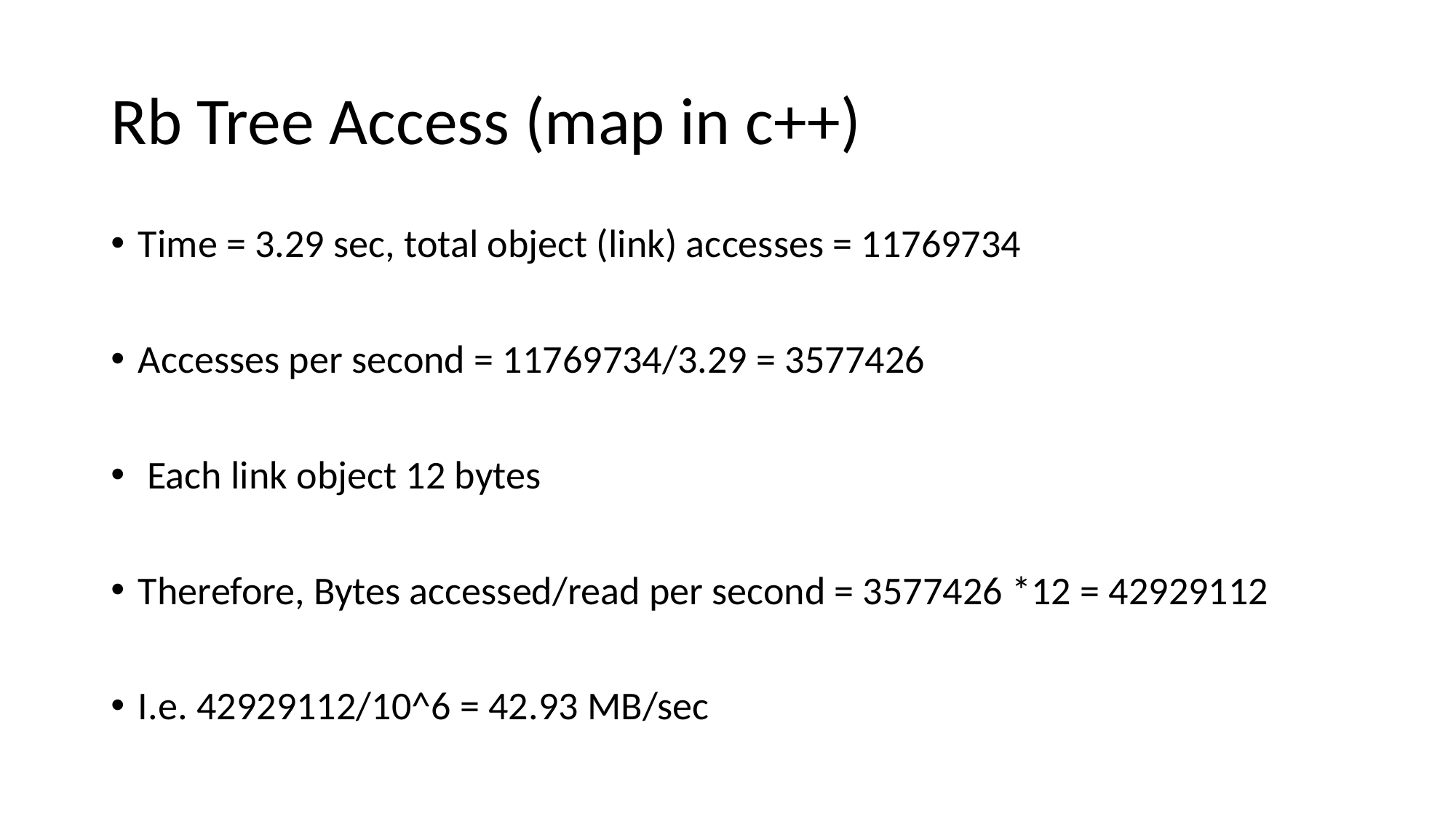

# Rb Tree Access (map in c++)
Time = 3.29 sec, total object (link) accesses = 11769734

Accesses per second = 11769734/3.29 = 3577426

 Each link object 12 bytes

Therefore, Bytes accessed/read per second = 3577426 *12 = 42929112

I.e. 42929112/10^6 = 42.93 MB/sec